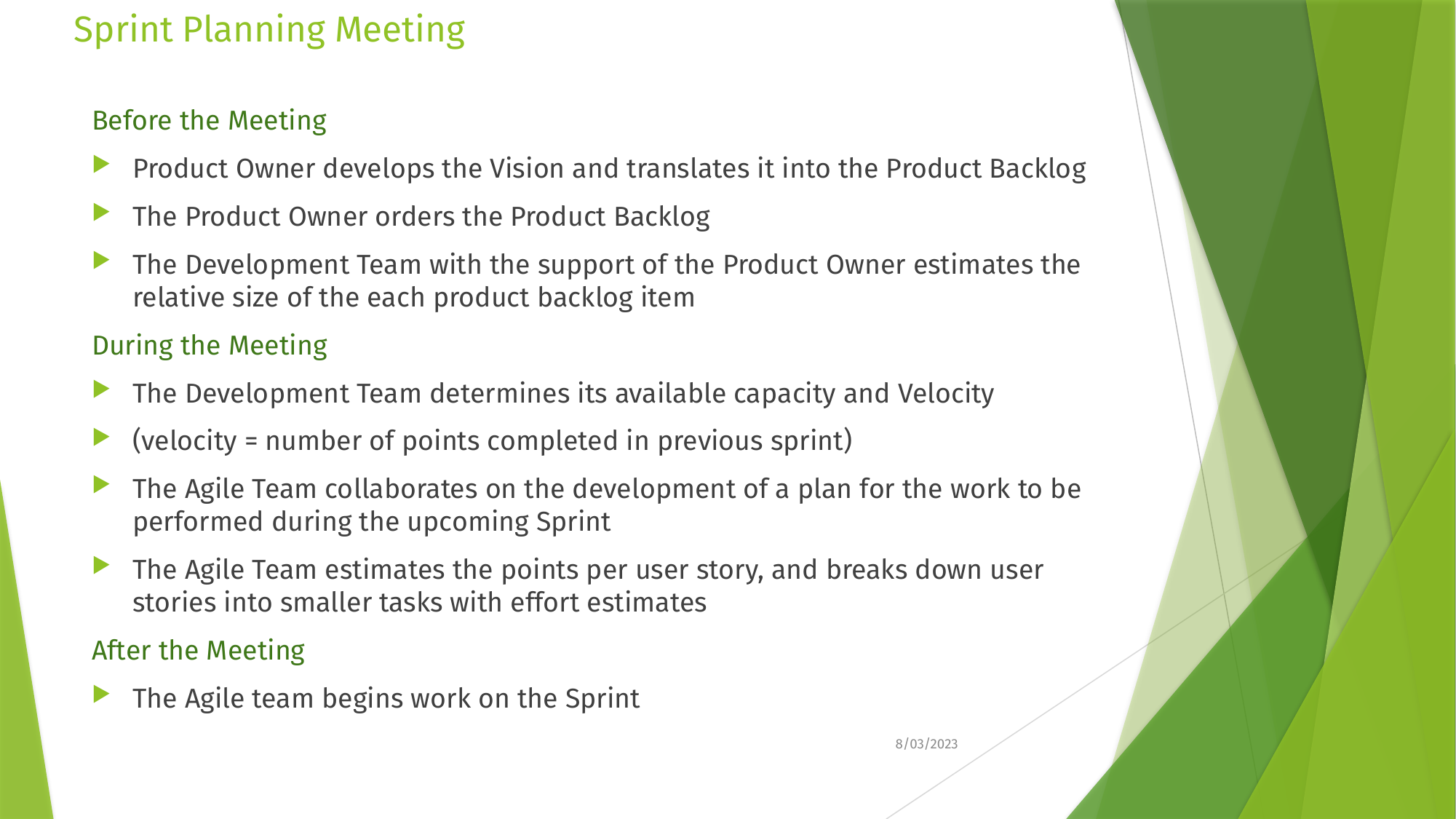

# Sprint Planning Meeting
Before the Meeting
Product Owner develops the Vision and translates it into the Product Backlog
The Product Owner orders the Product Backlog
The Development Team with the support of the Product Owner estimates the relative size of the each product backlog item
During the Meeting
The Development Team determines its available capacity and Velocity
(velocity = number of points completed in previous sprint)
The Agile Team collaborates on the development of a plan for the work to be performed during the upcoming Sprint
The Agile Team estimates the points per user story, and breaks down user stories into smaller tasks with effort estimates
After the Meeting
The Agile team begins work on the Sprint

8/03/2023